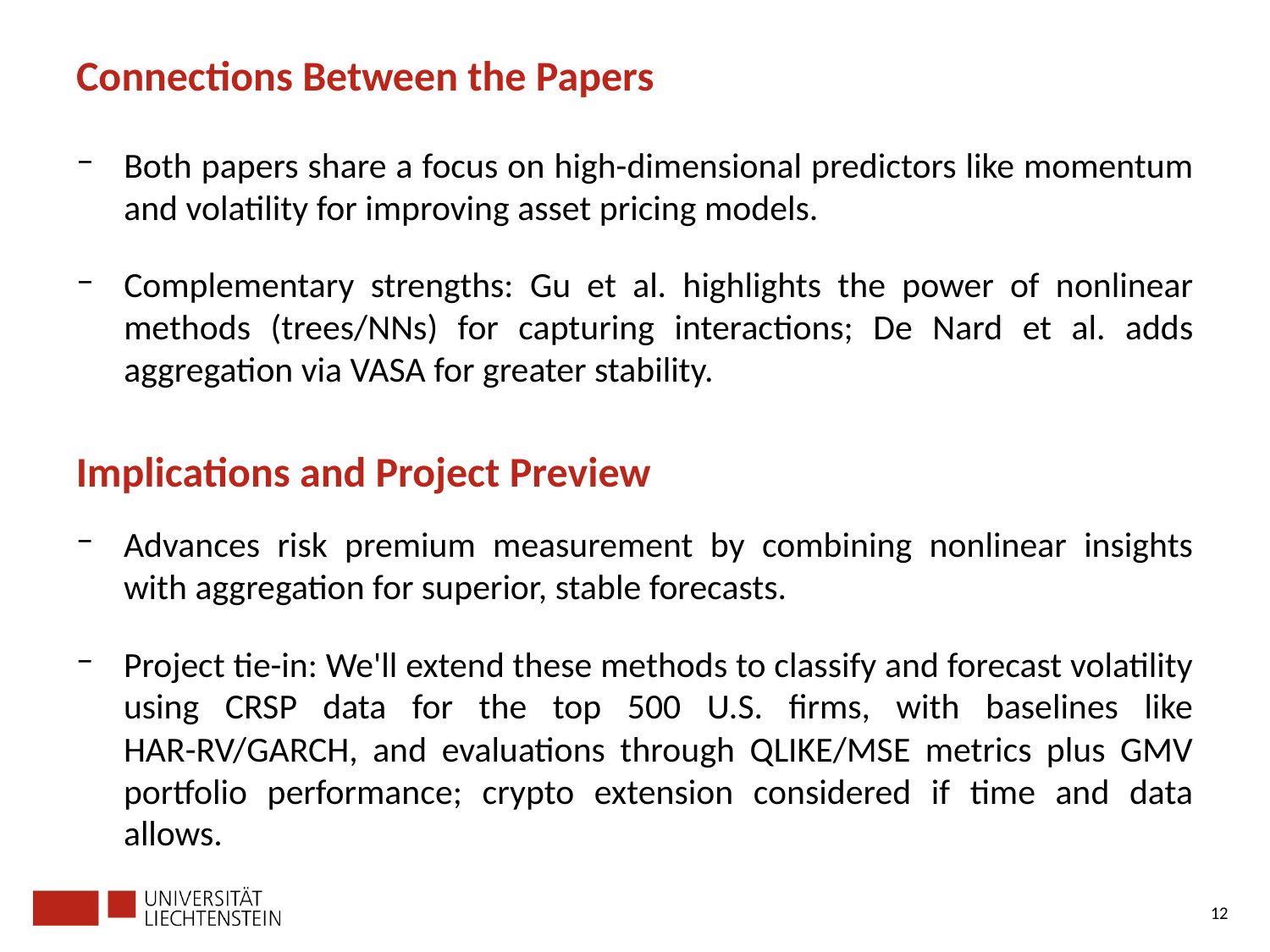

# Connections Between the Papers
Both papers share a focus on high-dimensional predictors like momentum and volatility for improving asset pricing models.
Complementary strengths: Gu et al. highlights the power of nonlinear methods (trees/NNs) for capturing interactions; De Nard et al. adds aggregation via VASA for greater stability.
Implications and Project Preview
Advances risk premium measurement by combining nonlinear insights with aggregation for superior, stable forecasts.
Project tie-in: We'll extend these methods to classify and forecast volatility using CRSP data for the top 500 U.S. firms, with baselines like HAR-RV/GARCH, and evaluations through QLIKE/MSE metrics plus GMV portfolio performance; crypto extension considered if time and data allows.